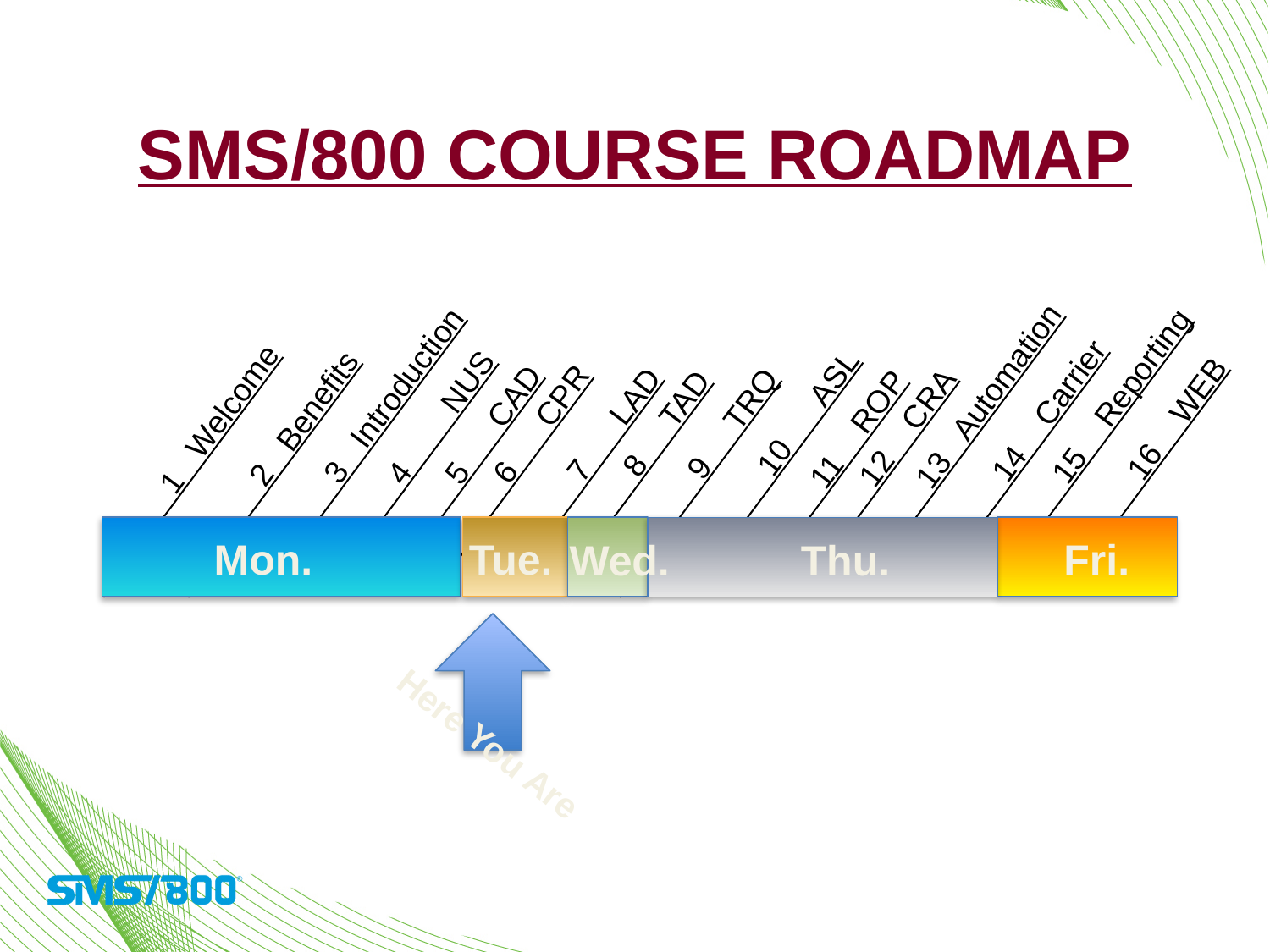

SMS/800 Course Roadmap

             15    Reporting
              12    CRA
              11    ROP
              13   Automation
               7      LAD
               14    Carrier
                10      ASL
               6      CPR
               3   Introduction
                8     TAD
               4        NUS
               2   Benefits
              1   Welcome
                9     TRQ
             16    WEB
               5      CAD

Mon.
Fri.
Tue.
Wed.
Thu.

Here You Are